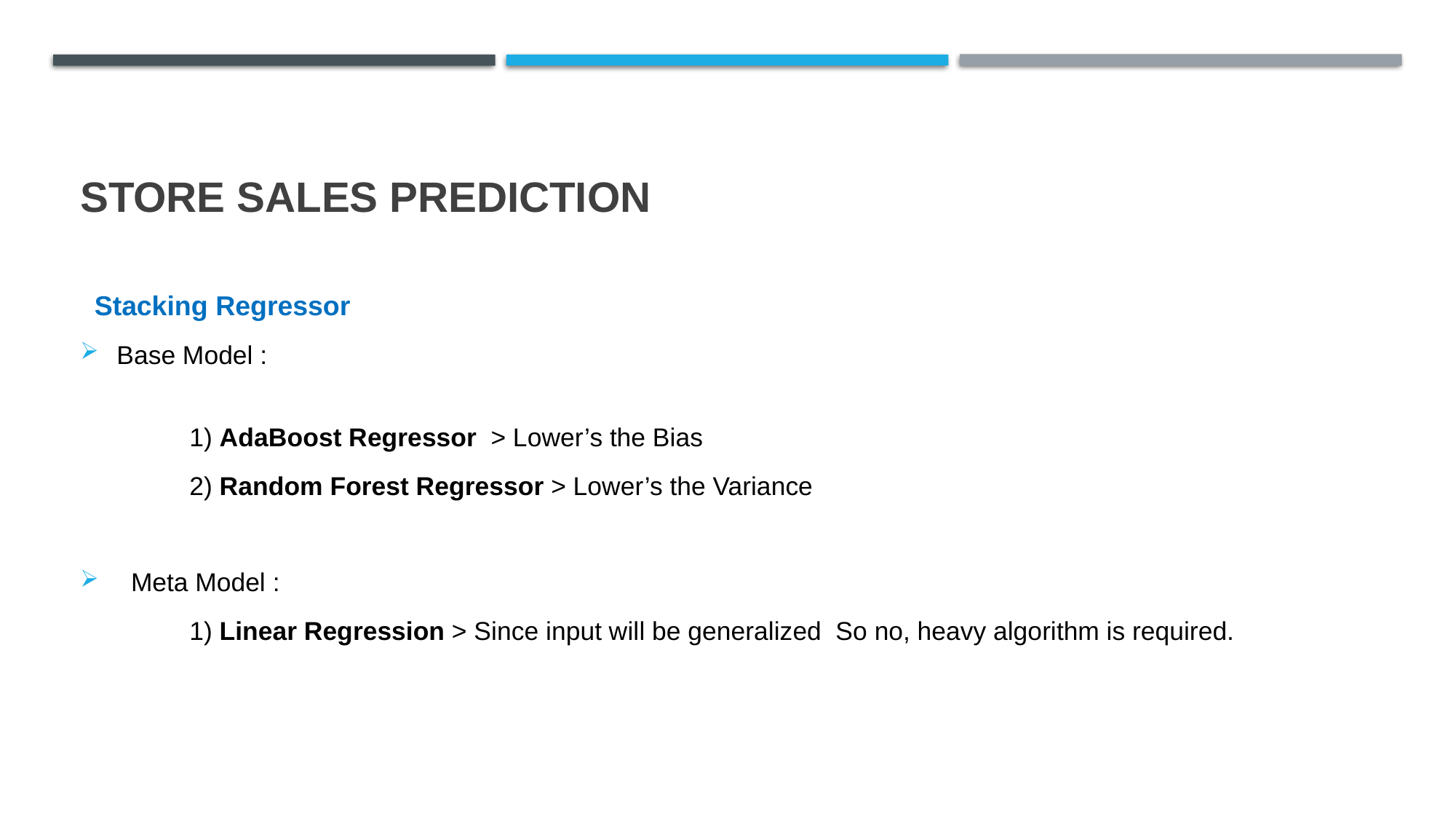

# Store Sales Prediction
  Stacking Regressor
Base Model :
  	1) AdaBoost Regressor  > Lower’s the Bias
 	2) Random Forest Regressor > Lower’s the Variance

  Meta Model :
	1) Linear Regression > Since input will be generalized  So no, heavy algorithm is required.